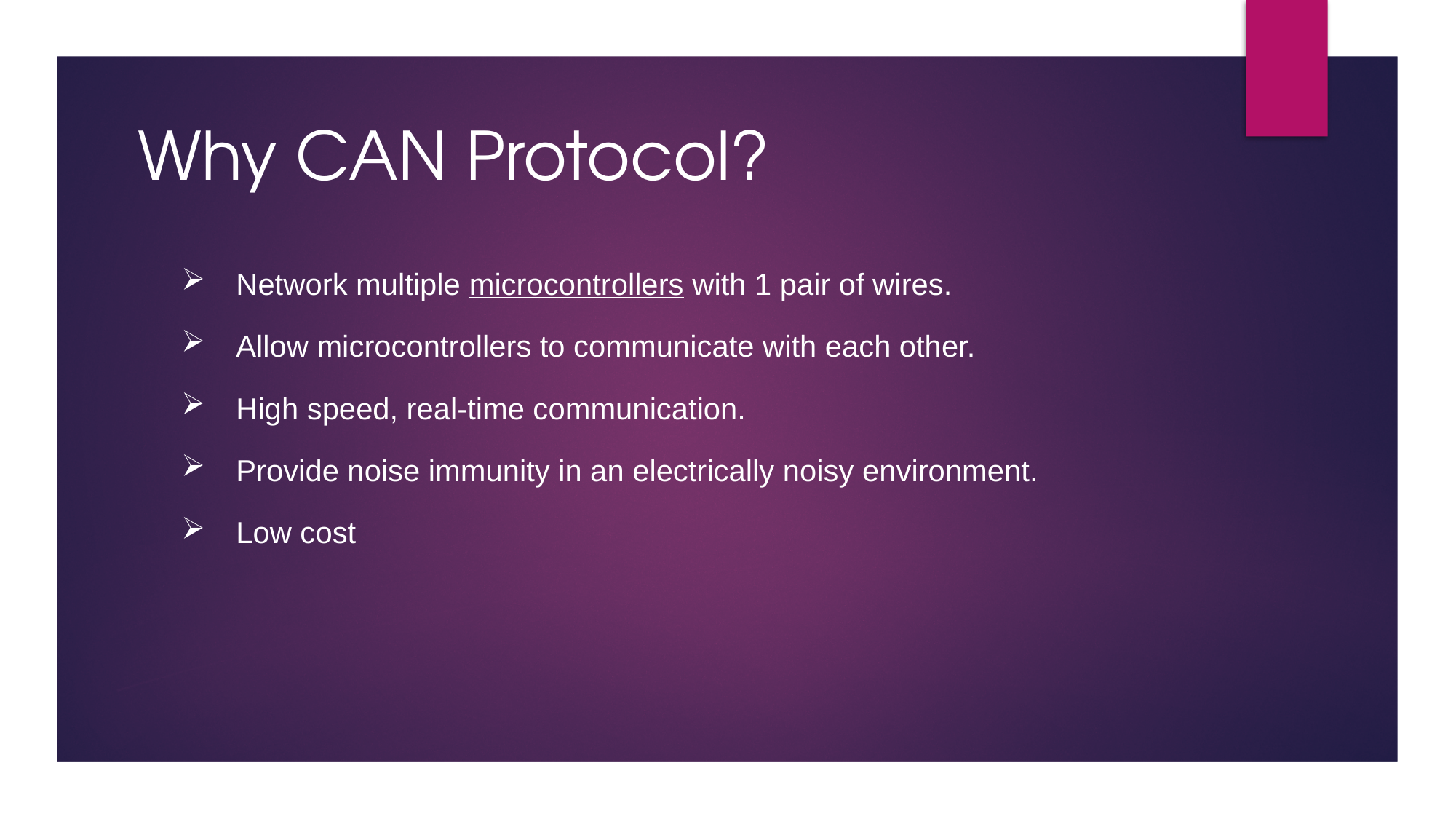

Why CAN Protocol?
# Network multiple microcontrollers with 1 pair of wires.
Allow microcontrollers to communicate with each other.
High speed, real-time communication.
Provide noise immunity in an electrically noisy environment.
Low cost